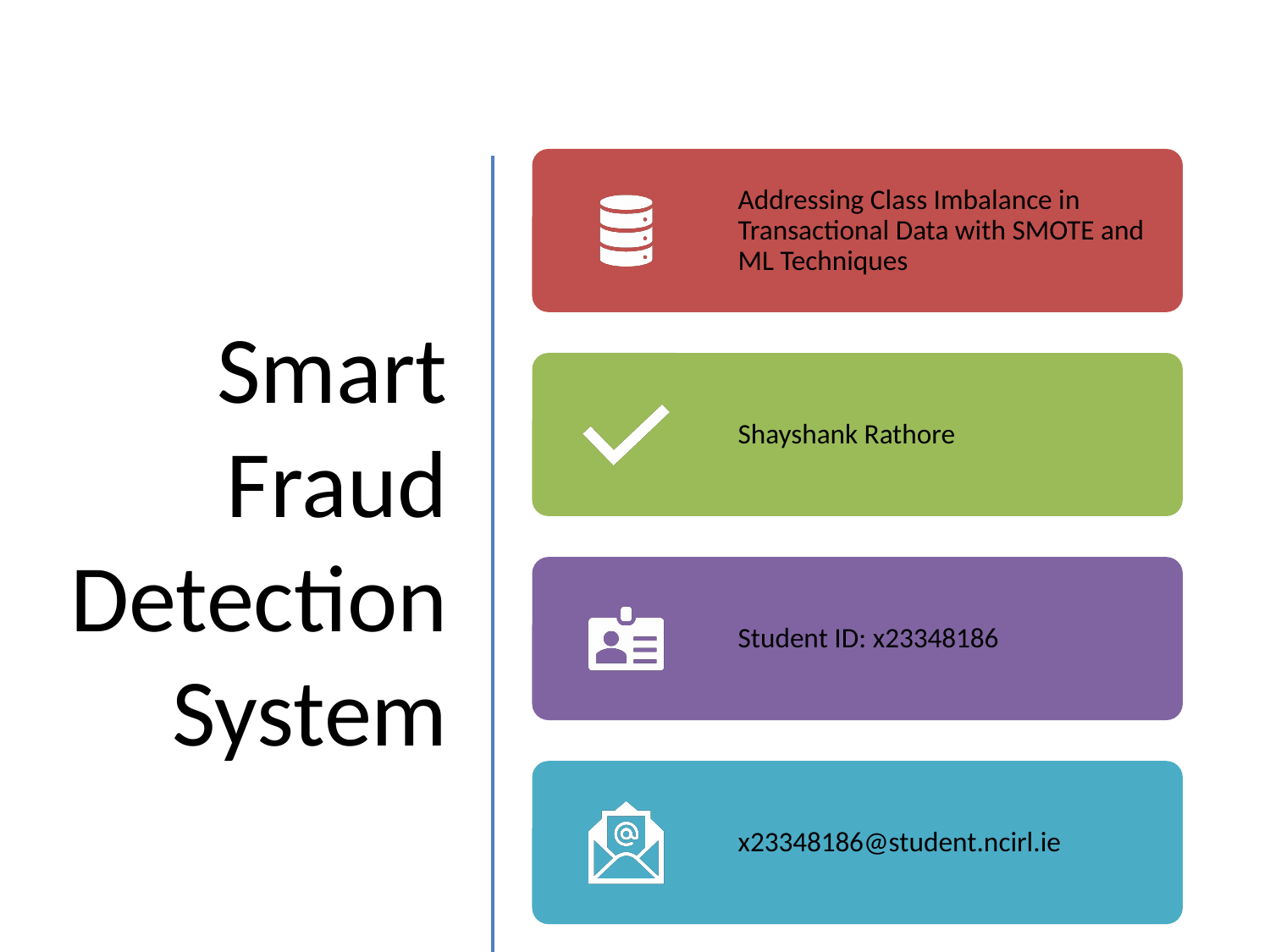

# Smart Fraud Detection System
Addressing Class Imbalance in Transactional Data with SMOTE and ML Techniques
Shayshank Rathore
Student ID: x23348186
x23348186@student.ncirl.ie